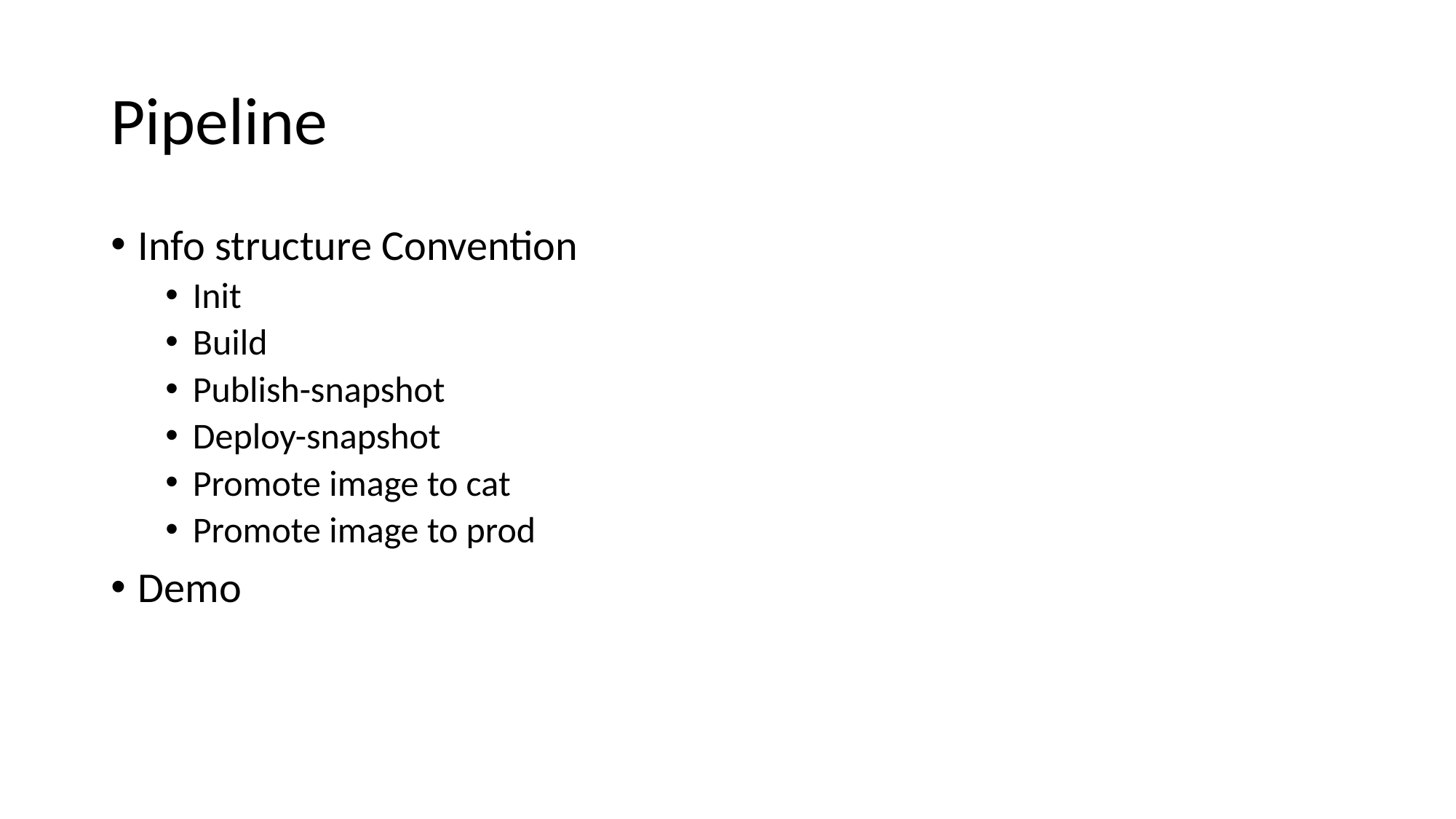

# Pipeline
Info structure Convention
Init
Build
Publish-snapshot
Deploy-snapshot
Promote image to cat
Promote image to prod
Demo